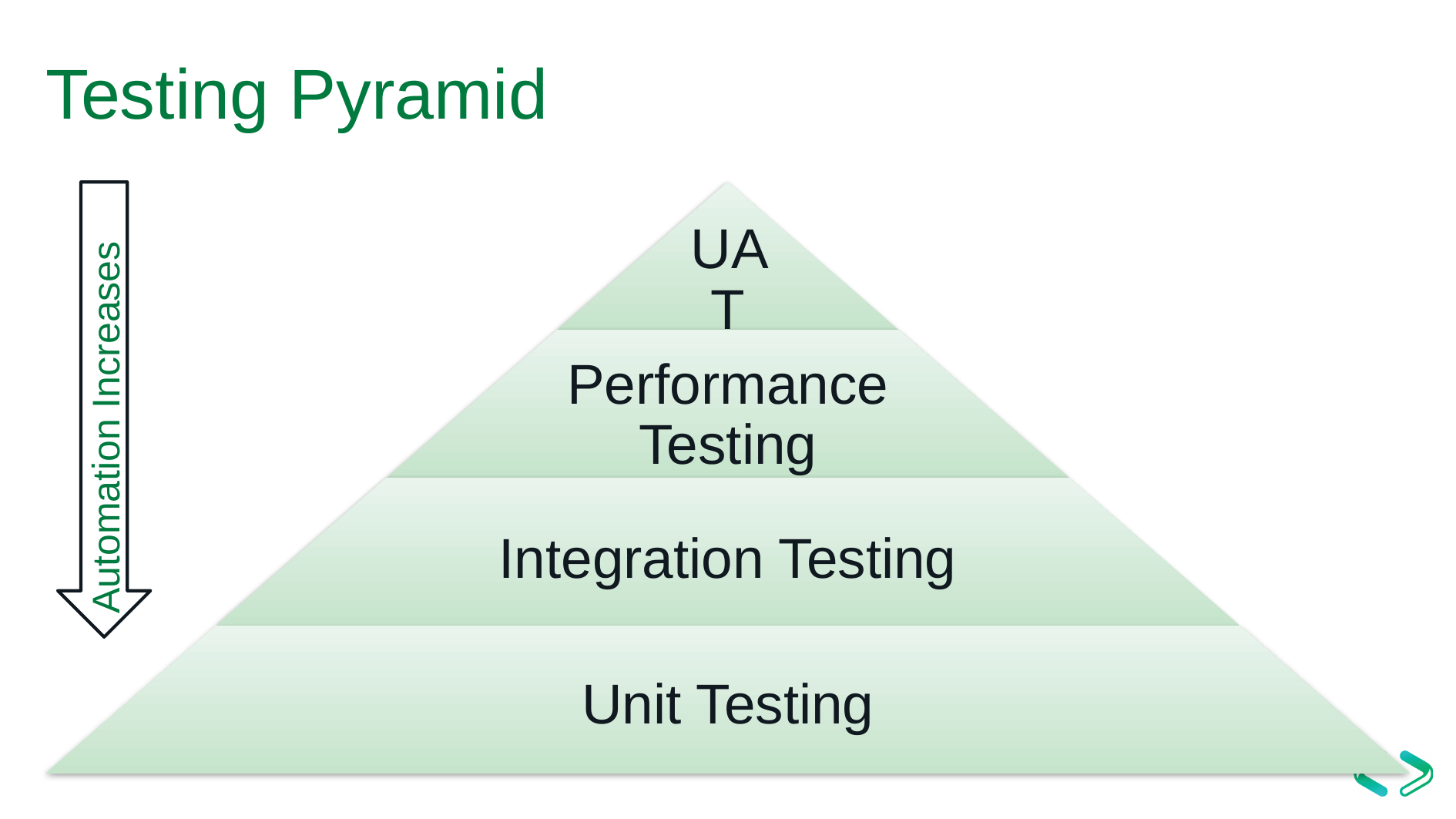

# Testing Pyramid
UAT
Performance Testing
Integration Testing
Unit Testing
Automation Increases